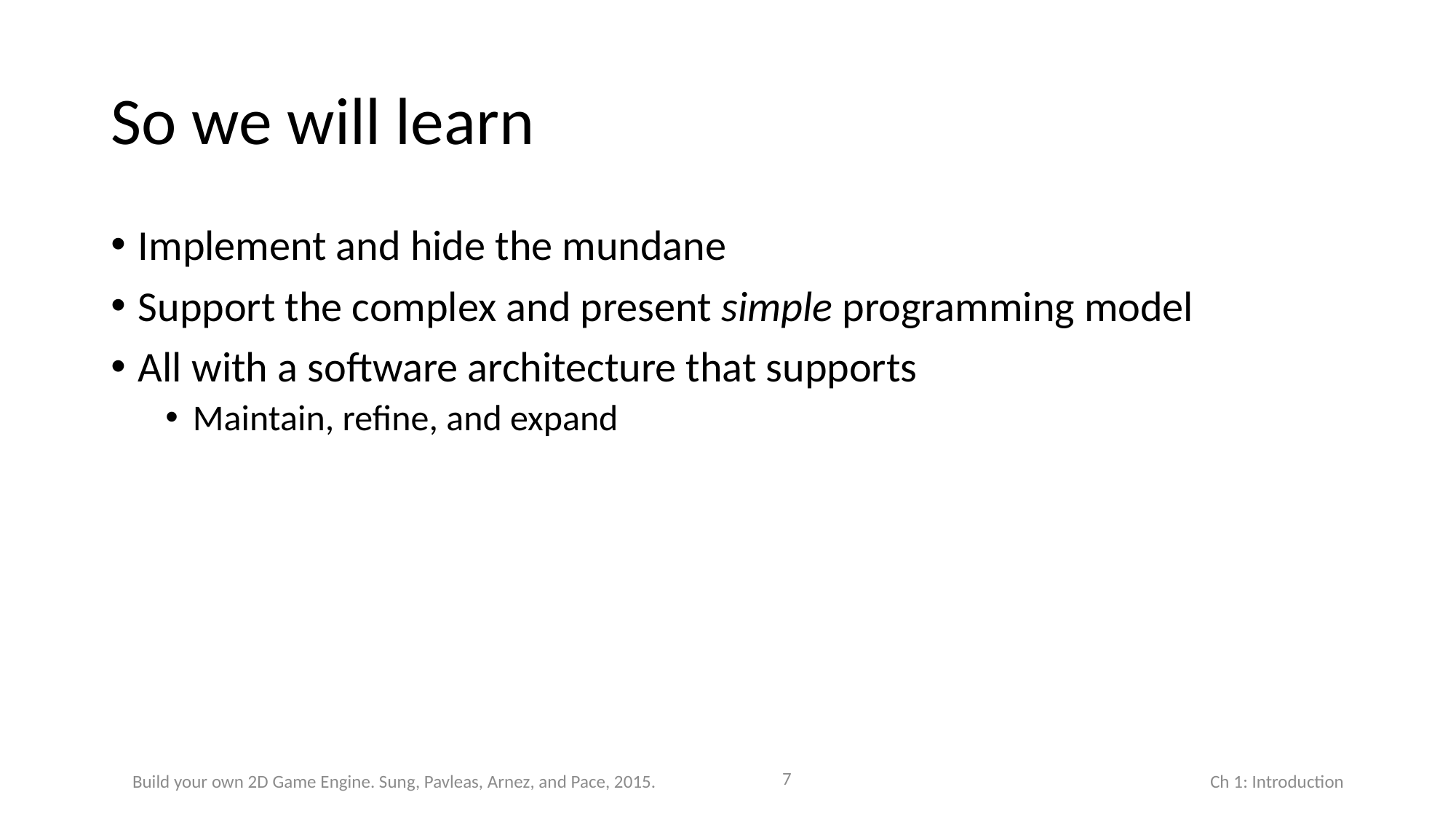

# So we will learn
Implement and hide the mundane
Support the complex and present simple programming model
All with a software architecture that supports
Maintain, refine, and expand